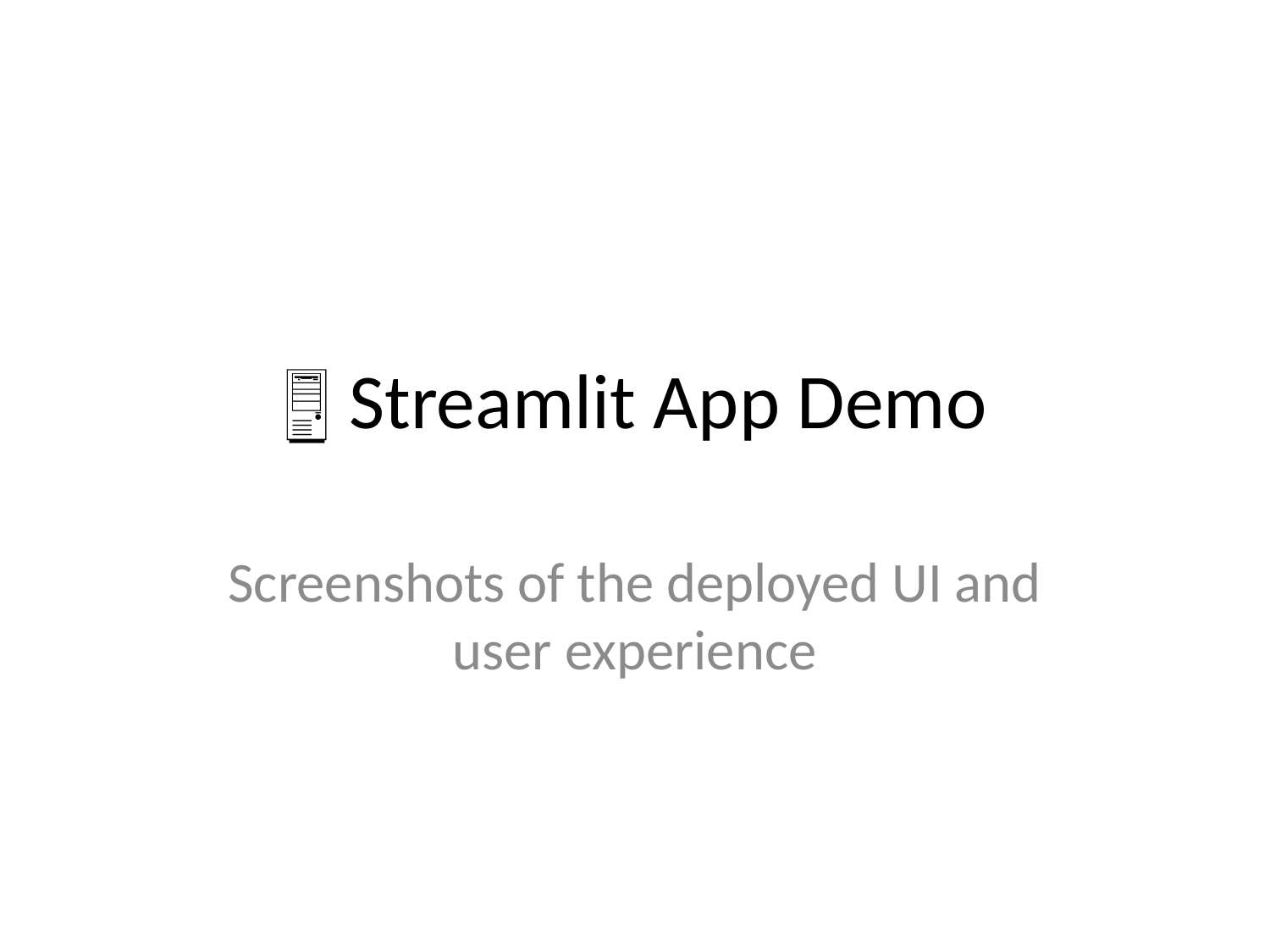

# 🖥️ Streamlit App Demo
Screenshots of the deployed UI and user experience